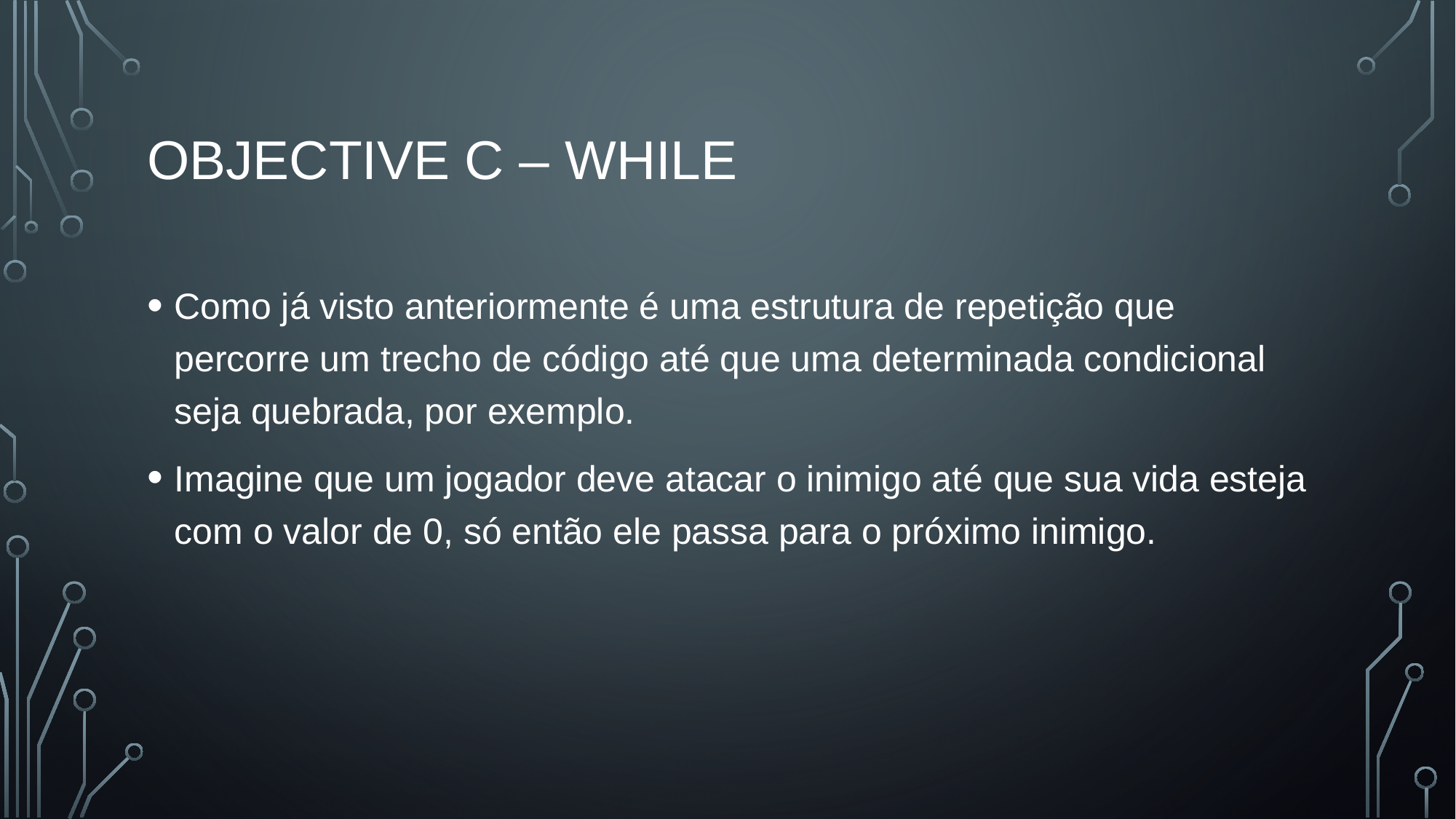

# Objective c – While
Como já visto anteriormente é uma estrutura de repetição que percorre um trecho de código até que uma determinada condicional seja quebrada, por exemplo.
Imagine que um jogador deve atacar o inimigo até que sua vida esteja com o valor de 0, só então ele passa para o próximo inimigo.